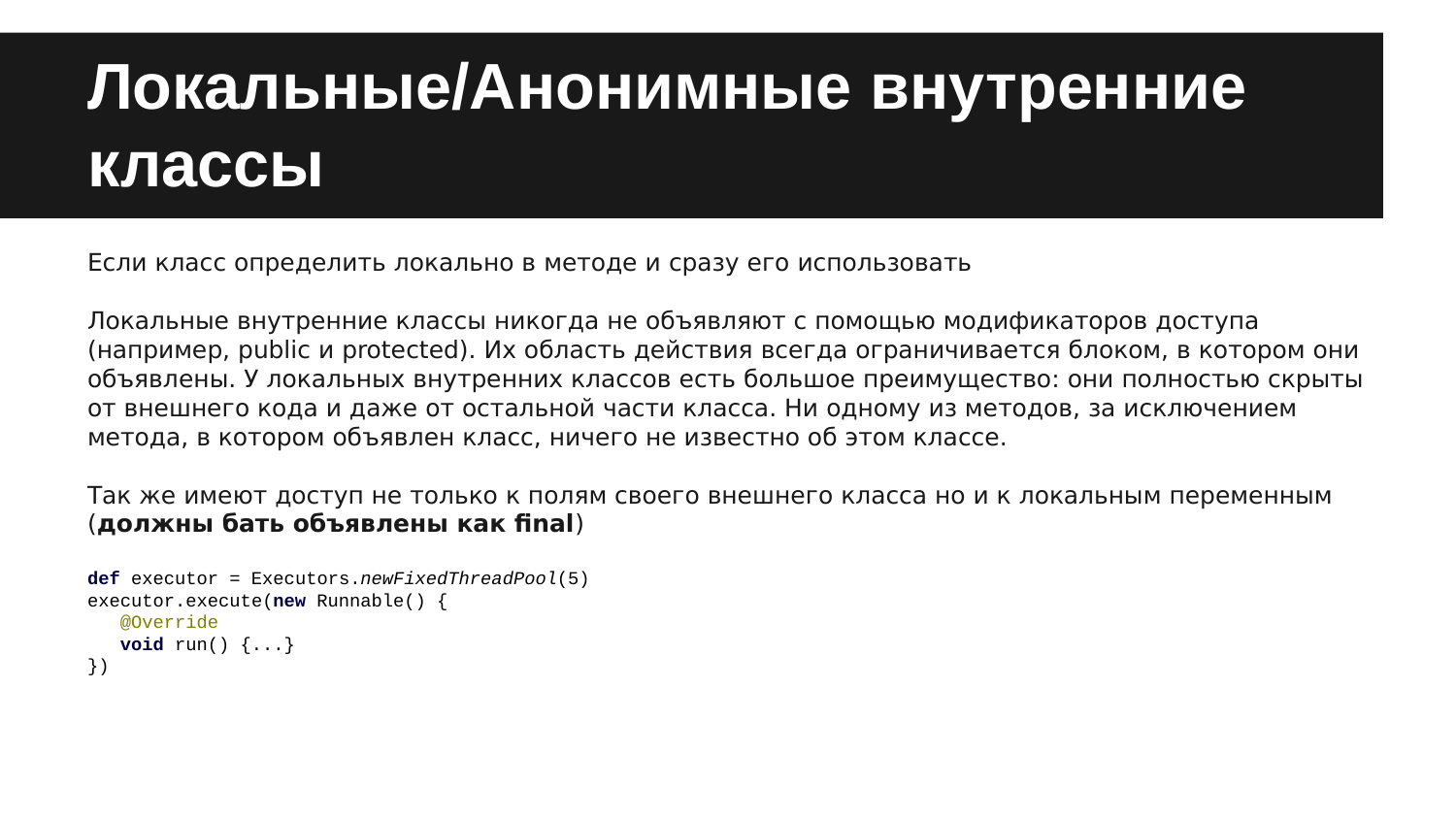

# Локальные/Анонимные внутренние классы
Если класс определить локально в методе и сразу его использовать

Локальные внутренние классы никогда не объявляют с помощью модификаторов доступа (например, public и protected). Их область действия всегда ограничивается блоком, в котором они объявлены. У локальных внутренних классов есть большое преимущество: они полностью скрыты от внешнего кода и даже от остальной части класса. Ни одному из методов, за исключением метода, в котором объявлен класс, ничего не известно об этом классе.

Так же имеют доступ не только к полям своего внешнего класса но и к локальным переменным (должны бать объявлены как final)

def executor = Executors.newFixedThreadPool(5)
executor.execute(new Runnable() {
   @Override
   void run() {...}
})